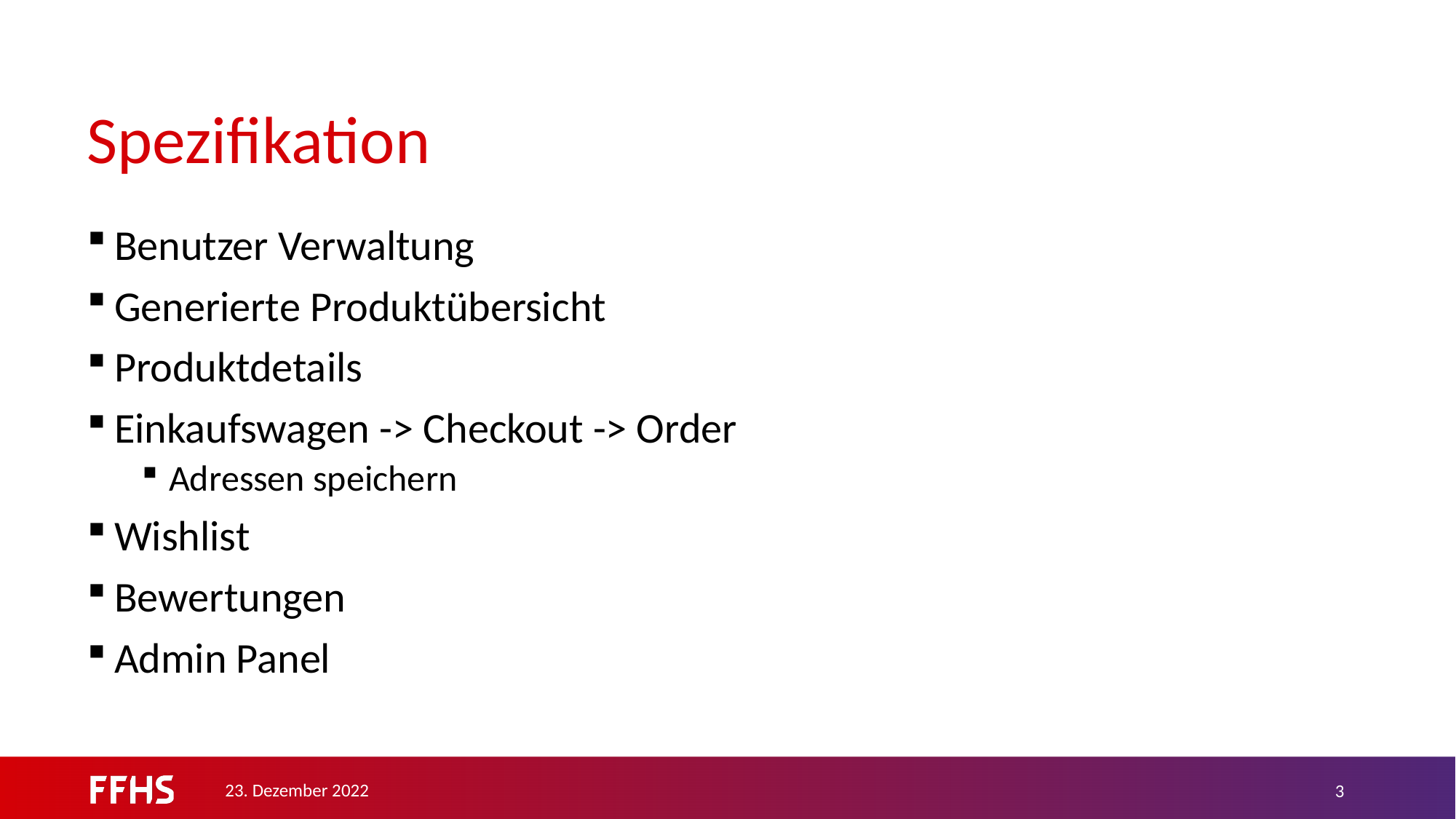

# Spezifikation
Benutzer Verwaltung
Generierte Produktübersicht
Produktdetails
Einkaufswagen -> Checkout -> Order
Adressen speichern
Wishlist
Bewertungen
Admin Panel
23. Dezember 2022

3